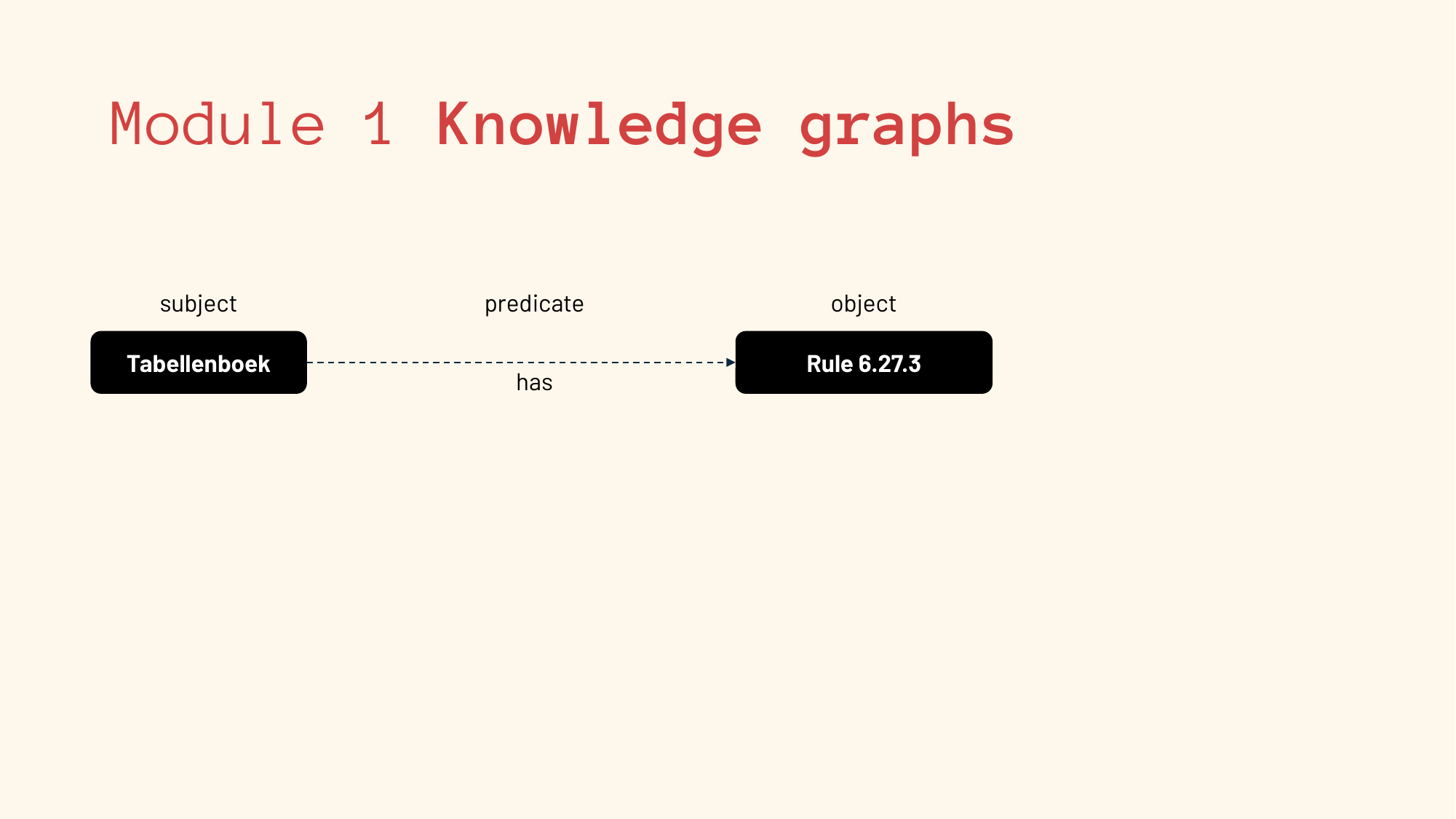

# Module 1 Knowledge graphs
subject
predicate
object
Tabellenboek
Rule 6.27.3
has